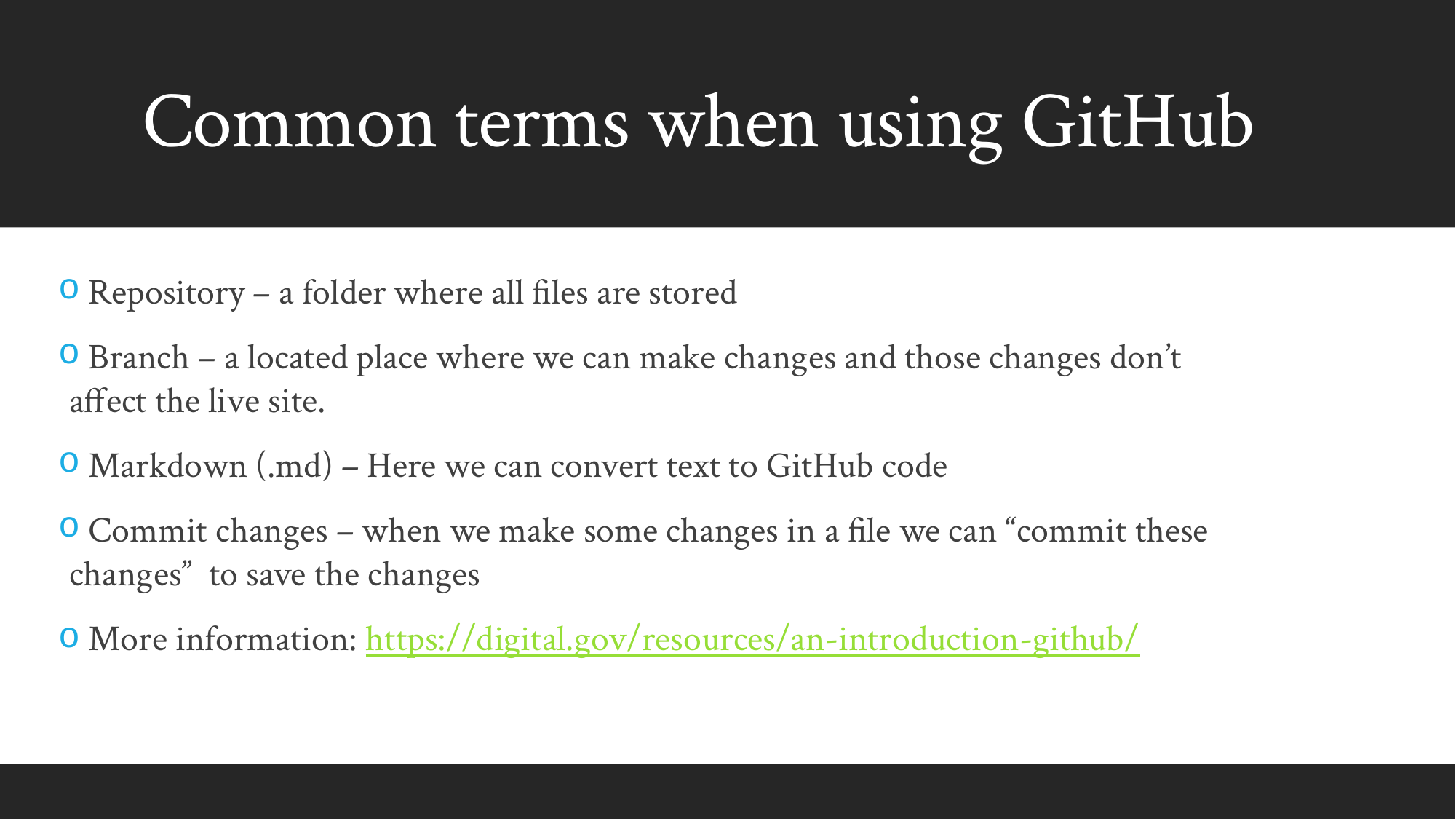

# Common terms when using GitHub
 Repository – a folder where all files are stored
 Branch – a located place where we can make changes and those changes don’t affect the live site.
 Markdown (.md) – Here we can convert text to GitHub code
 Commit changes – when we make some changes in a file we can “commit these changes”  to save the changes
 More information: https://digital.gov/resources/an-introduction-github/